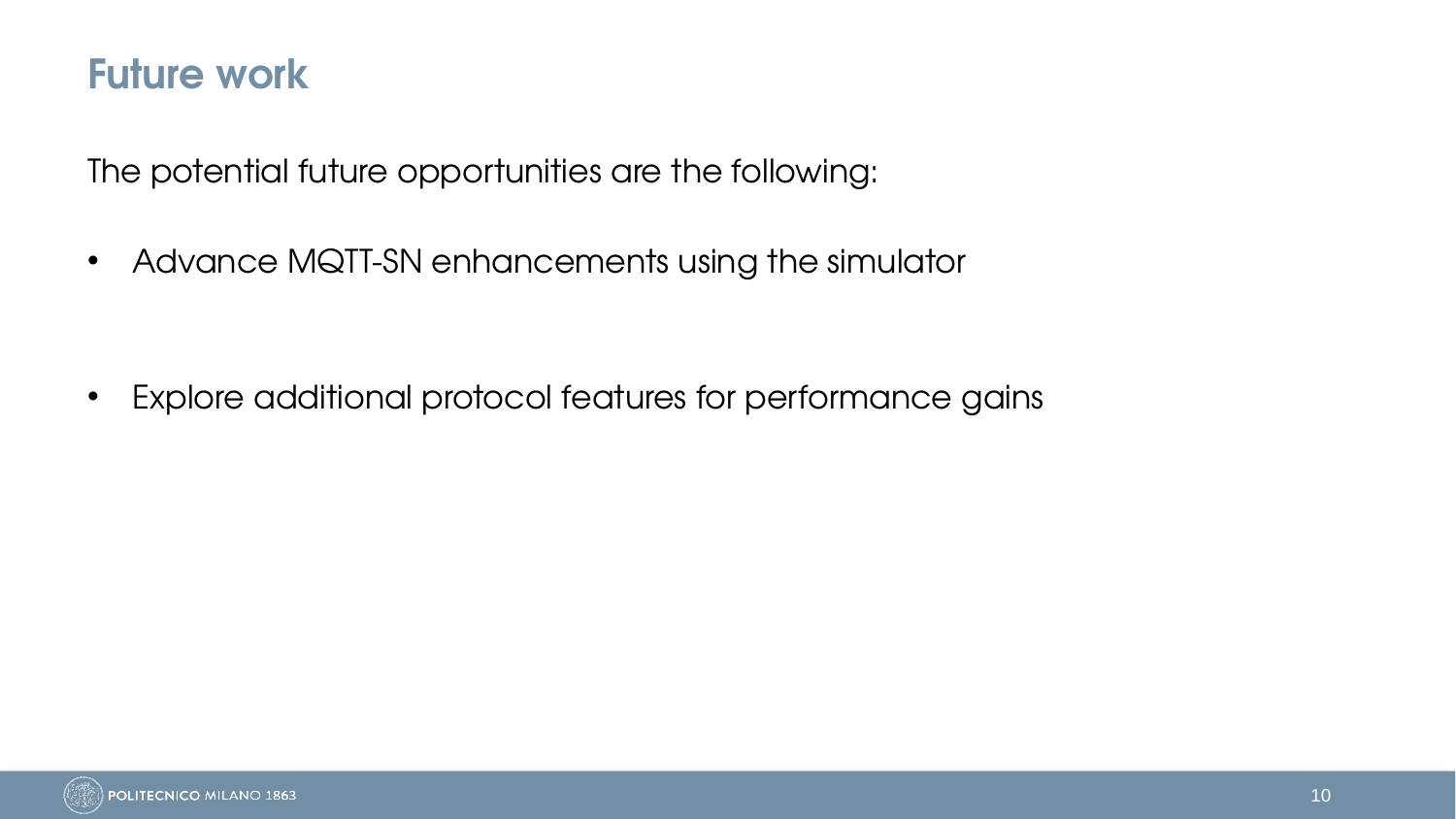

# Future work
The potential future opportunities are the following:

Advance MQTT-SN enhancements using the simulator

Explore additional protocol features for performance gains